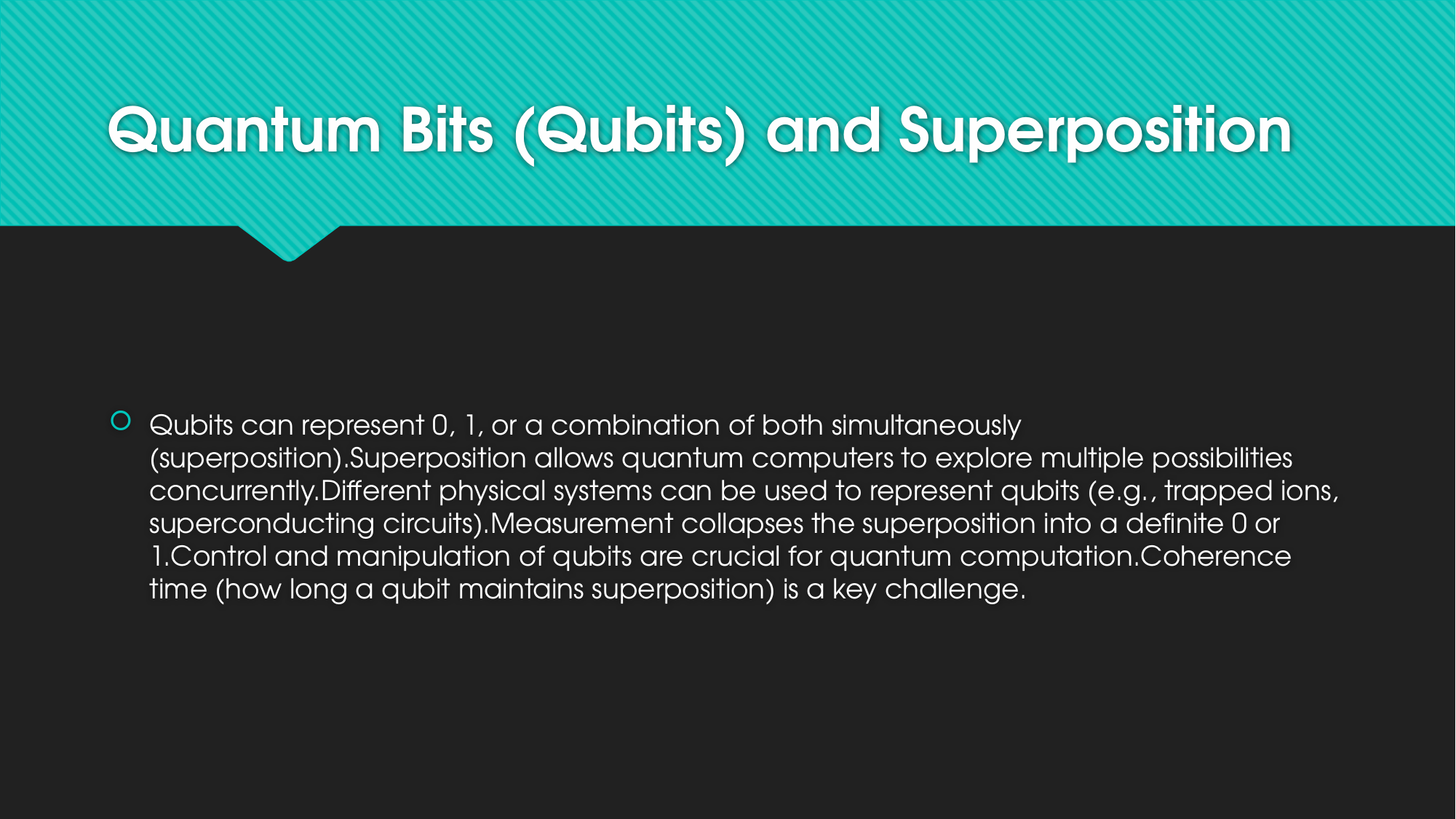

# Quantum Bits (Qubits) and Superposition

Qubits can represent 0, 1, or a combination of both simultaneously (superposition).Superposition allows quantum computers to explore multiple possibilities concurrently.Different physical systems can be used to represent qubits (e.g., trapped ions, superconducting circuits).Measurement collapses the superposition into a definite 0 or 1.Control and manipulation of qubits are crucial for quantum computation.Coherence time (how long a qubit maintains superposition) is a key challenge.